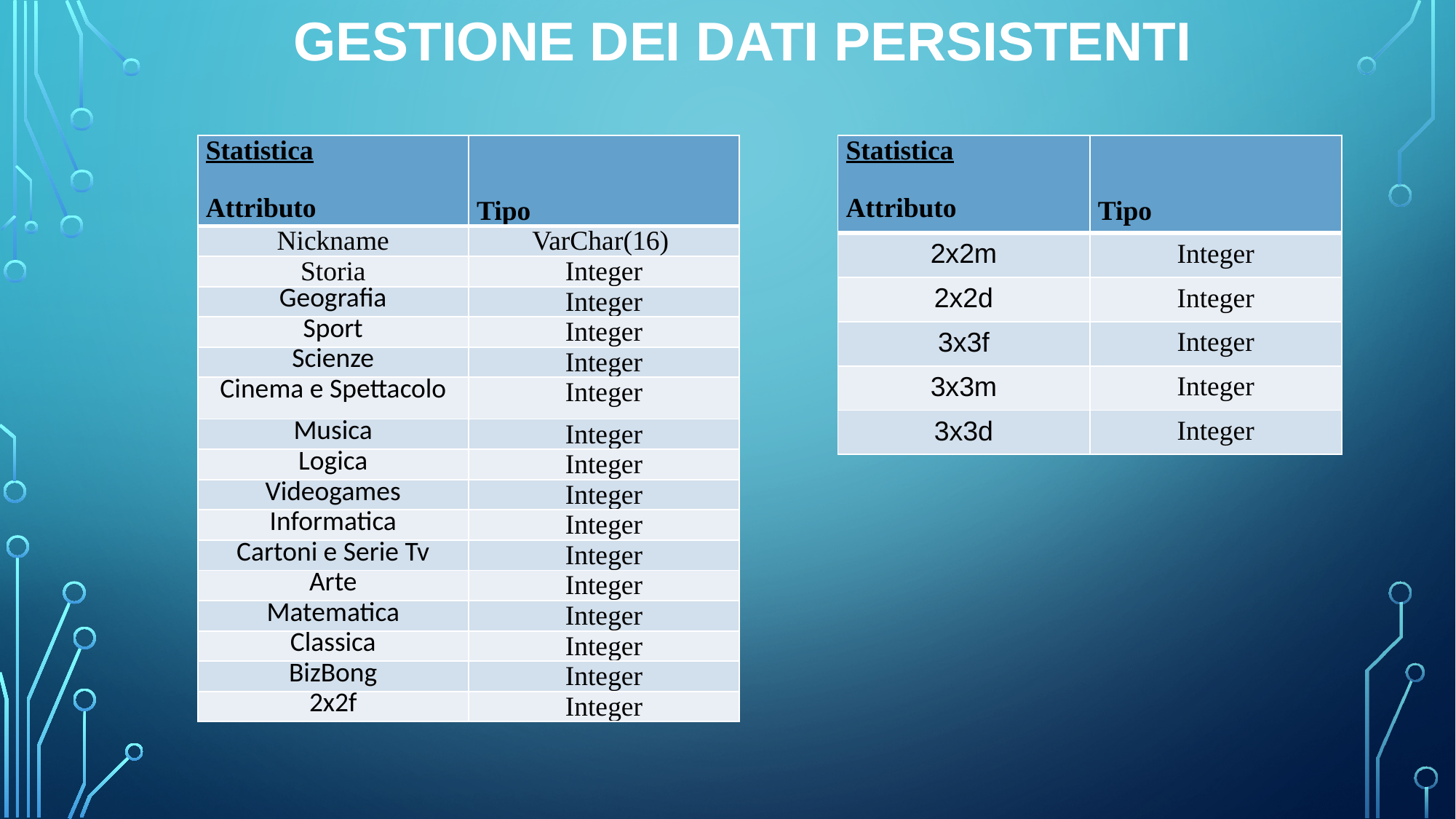

# Gestione dei dati persistenti
| Statistica   Attributo | Tipo |
| --- | --- |
| Nickname | VarChar(16) |
| Storia | Integer |
| Geografia | Integer |
| Sport | Integer |
| Scienze | Integer |
| Cinema e Spettacolo | Integer |
| Musica | Integer |
| Logica | Integer |
| Videogames | Integer |
| Informatica | Integer |
| Cartoni e Serie Tv | Integer |
| Arte | Integer |
| Matematica | Integer |
| Classica | Integer |
| BizBong | Integer |
| 2x2f | Integer |
| Statistica   Attributo | Tipo |
| --- | --- |
| 2x2m | Integer |
| 2x2d | Integer |
| 3x3f | Integer |
| 3x3m | Integer |
| 3x3d | Integer |